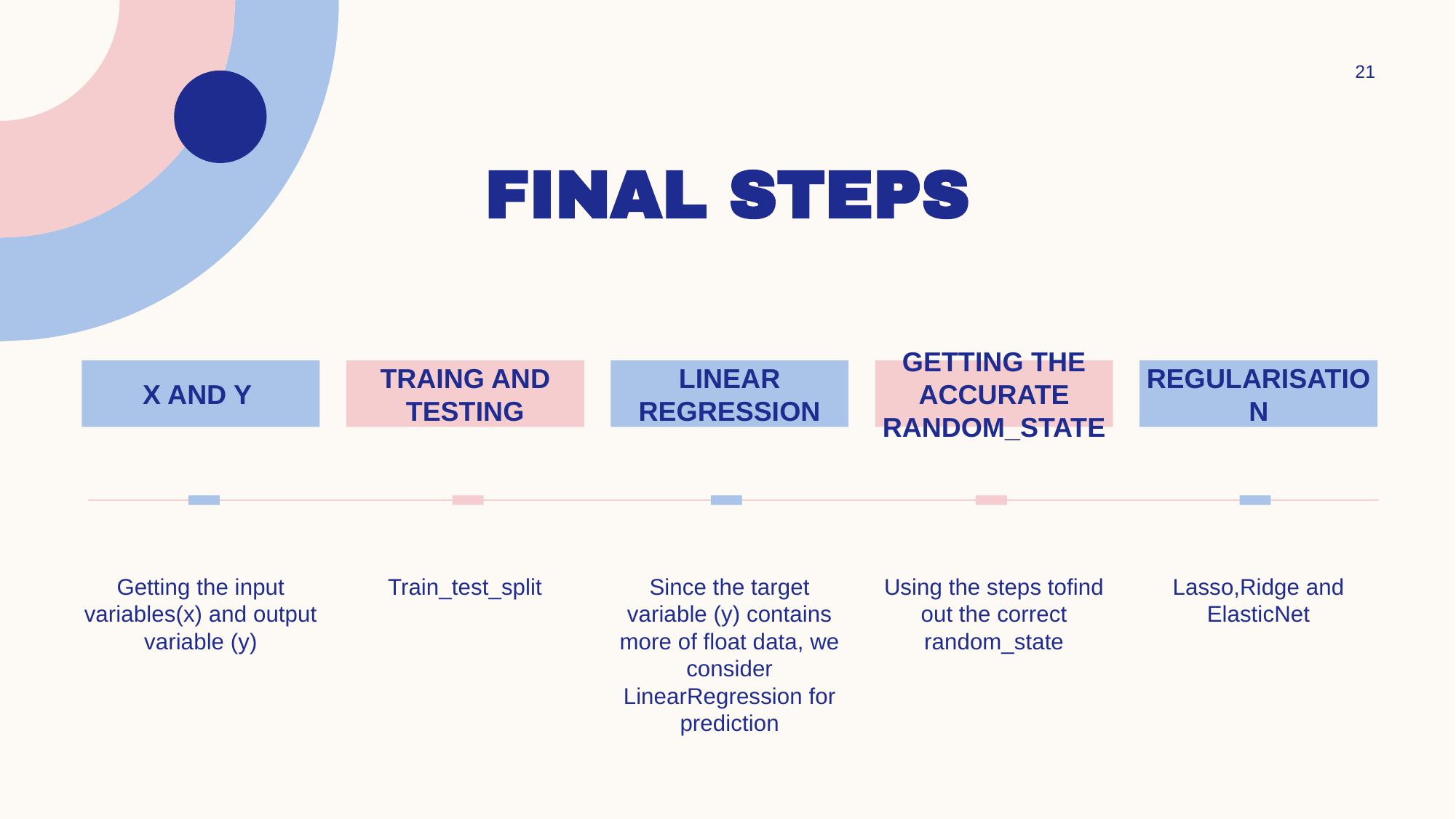

21
# Final steps
X and Y
Traing and Testing
Linear Regression
Getting the accurate random_state
Regularisation

Getting the input variables(x) and output variable (y)
Train_test_split
Since the target variable (y) contains more of float data, we consider LinearRegression for prediction
Using the steps tofind out the correct random_state
Lasso,Ridge and ElasticNet